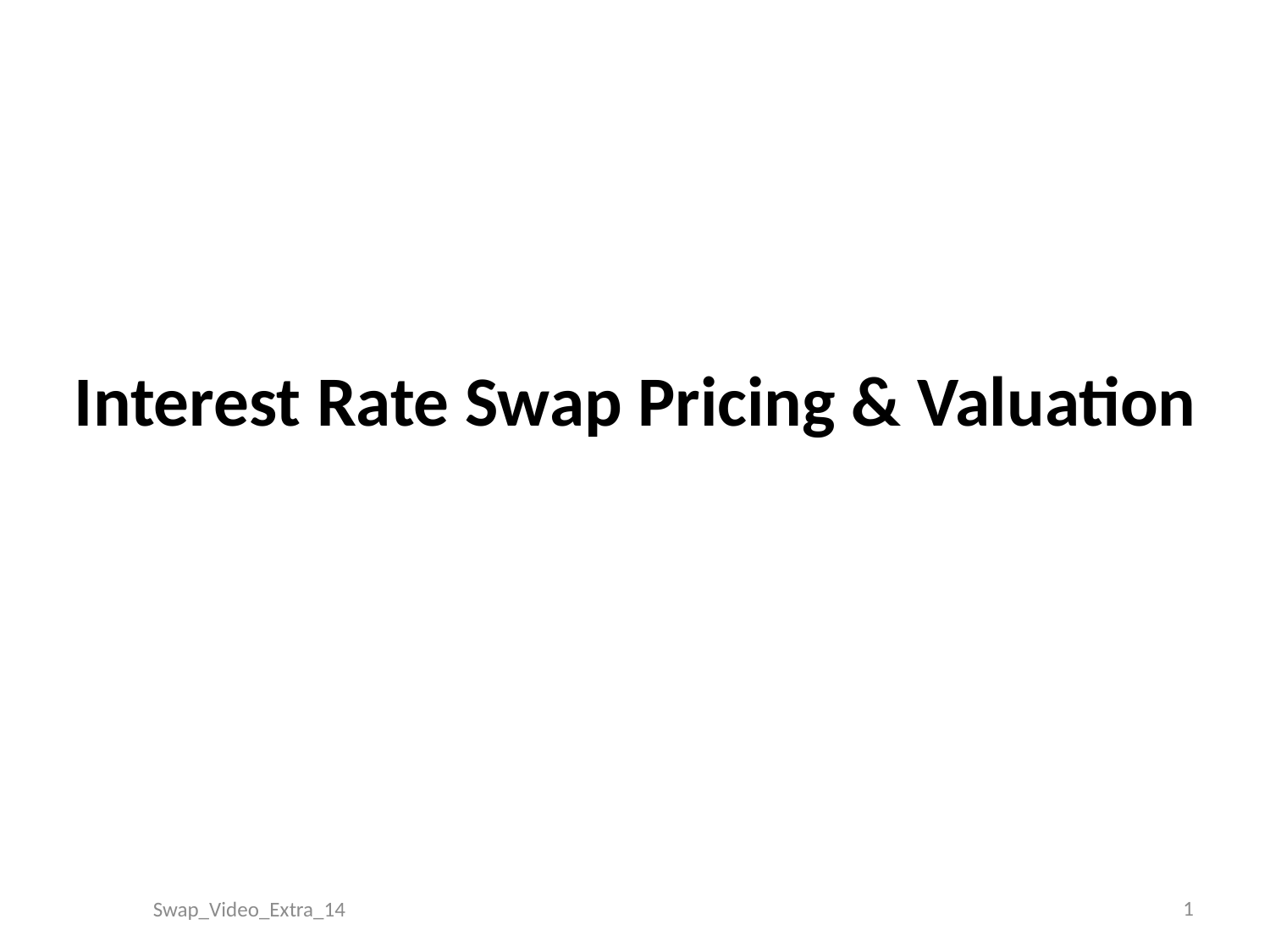

# Interest Rate Swap Pricing & Valuation
1
Swap_Video_Extra_14